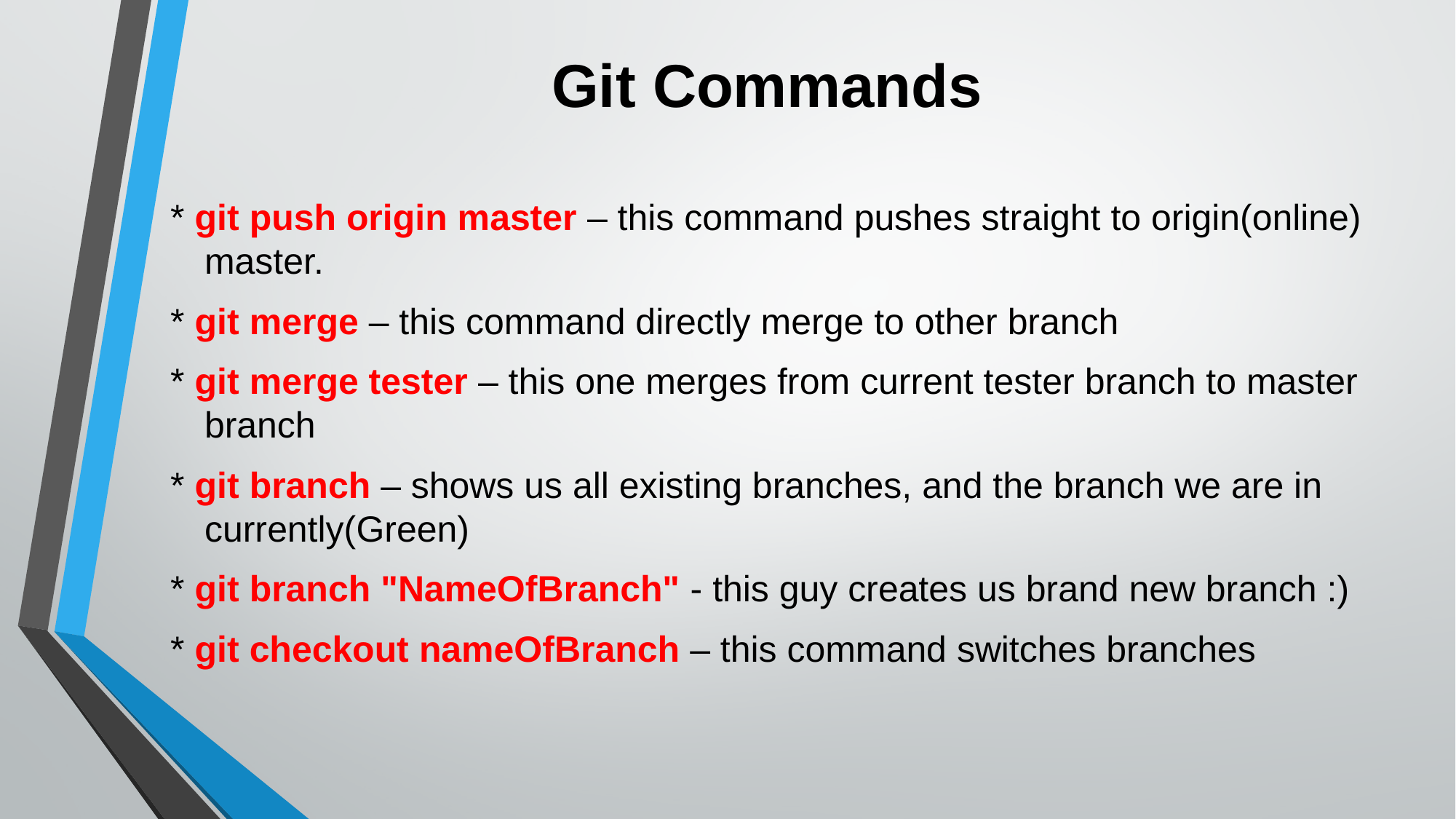

# Git Commands
* git push origin master – this command pushes straight to origin(online) master.
* git merge – this command directly merge to other branch
* git merge tester – this one merges from current tester branch to master branch
* git branch – shows us all existing branches, and the branch we are in currently(Green)
* git branch "NameOfBranch" - this guy creates us brand new branch :)
* git checkout nameOfBranch – this command switches branches